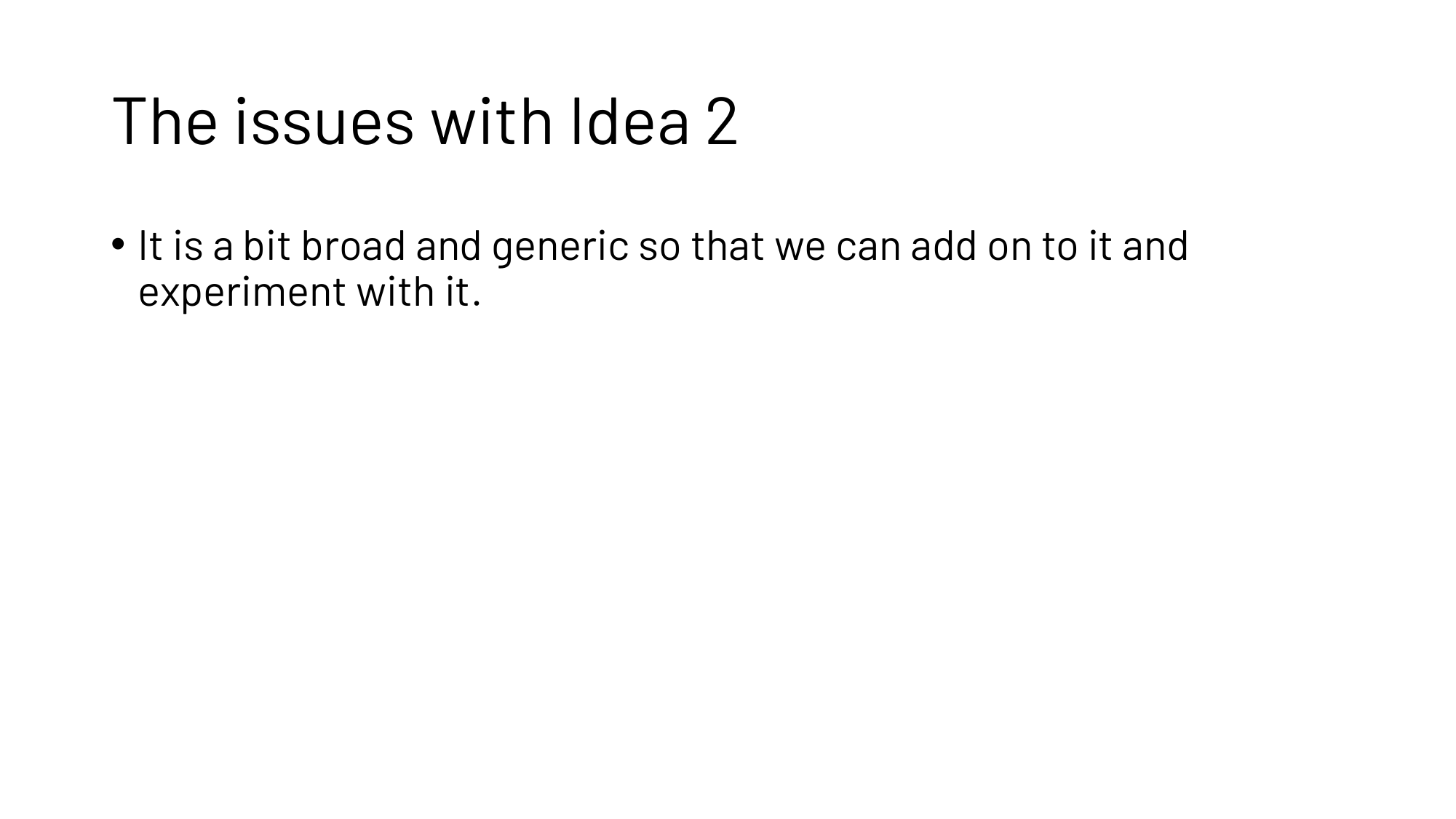

# The issues with Idea 2
It is a bit broad and generic so that we can add on to it and experiment with it.